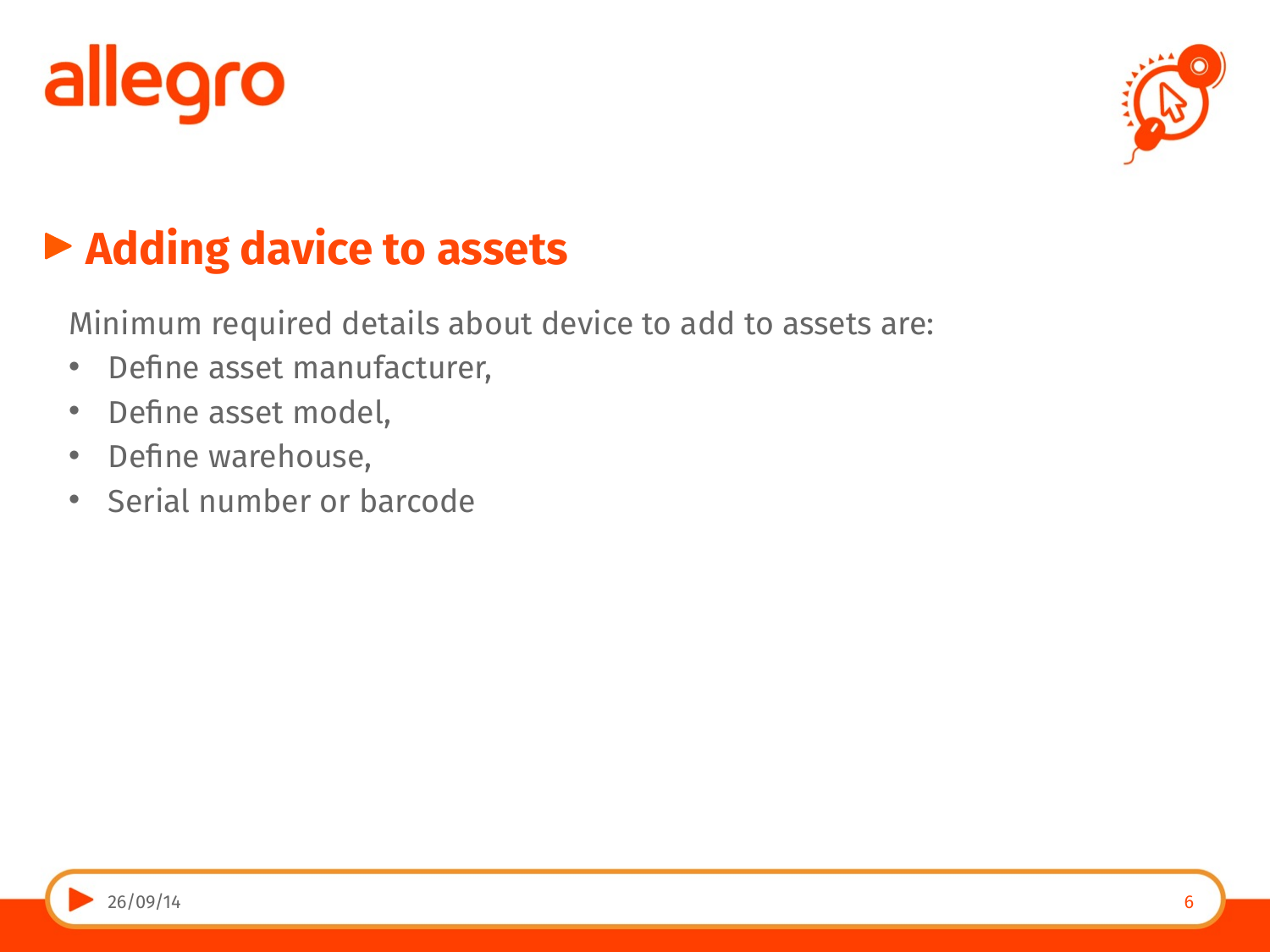

# Adding davice to assets
Minimum required details about device to add to assets are:
Define asset manufacturer,
Define asset model,
Define warehouse,
Serial number or barcode
26/09/14
6